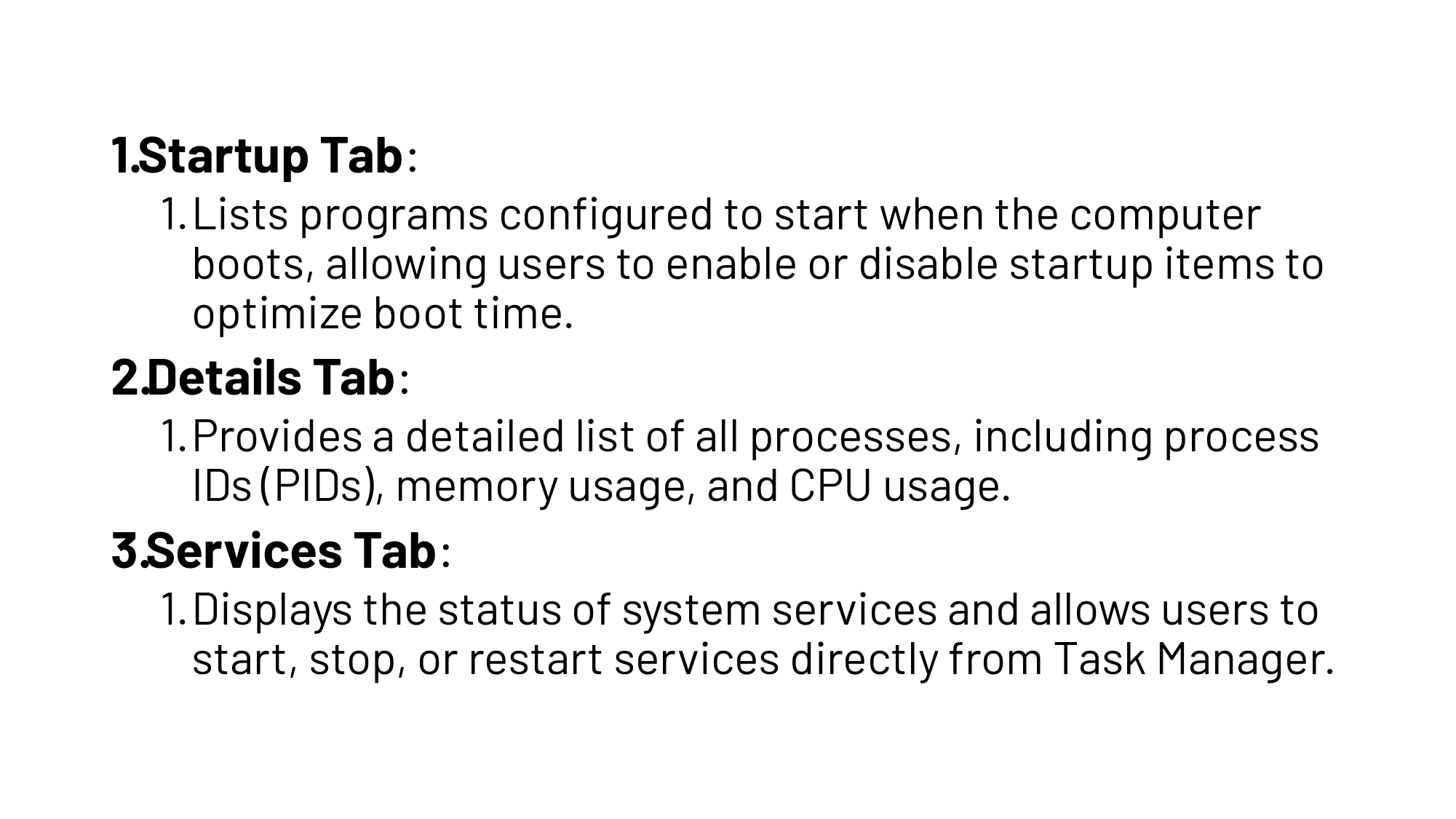

#
Startup Tab:
Lists programs configured to start when the computer boots, allowing users to enable or disable startup items to optimize boot time.
Details Tab:
Provides a detailed list of all processes, including process IDs (PIDs), memory usage, and CPU usage.
Services Tab:
Displays the status of system services and allows users to start, stop, or restart services directly from Task Manager.